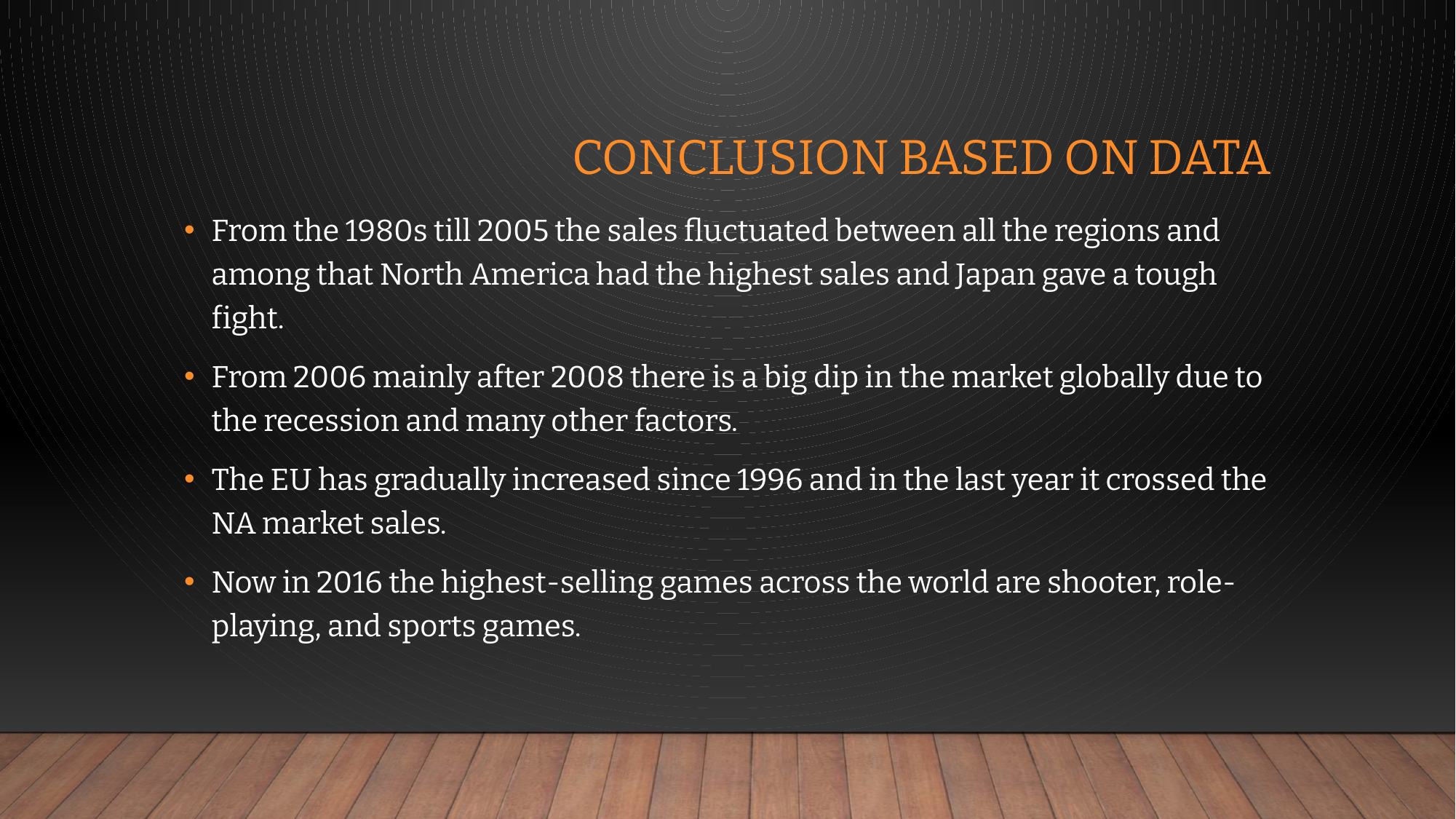

# Conclusion based on data
From the 1980s till 2005 the sales fluctuated between all the regions and among that North America had the highest sales and Japan gave a tough fight.
From 2006 mainly after 2008 there is a big dip in the market globally due to the recession and many other factors.
The EU has gradually increased since 1996 and in the last year it crossed the NA market sales.
Now in 2016 the highest-selling games across the world are shooter, role-playing, and sports games.